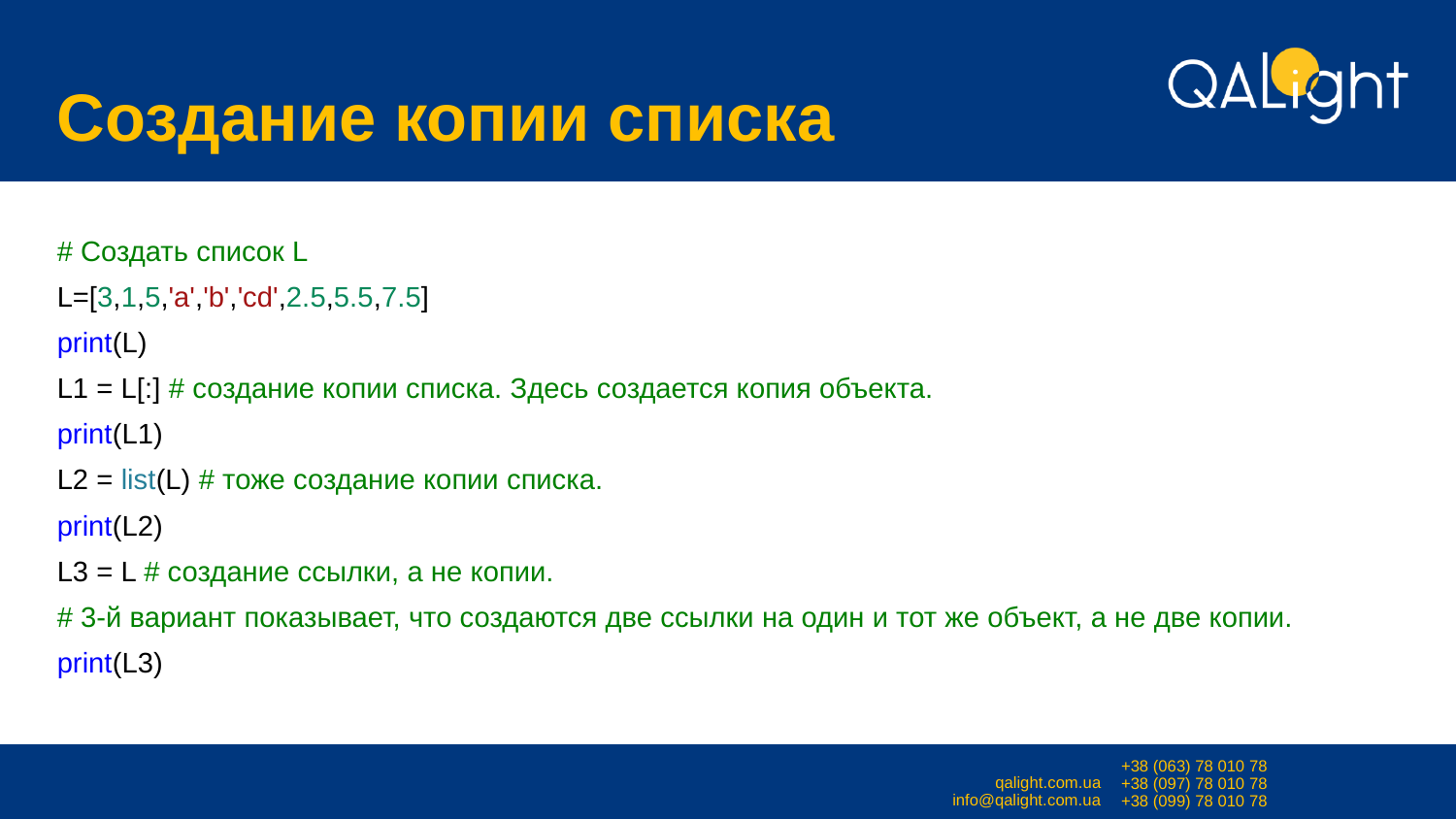

# Создание копии списка
# Создать список L
L=[3,1,5,'a','b','cd',2.5,5.5,7.5]
print(L)
L1 = L[:] # создание копии списка. Здесь создается копия объекта.
print(L1)
L2 = list(L) # тоже создание копии списка.
print(L2)
L3 = L # создание ссылки, а не копии.
# 3-й вариант показывает, что создаются две ссылки на один и тот же объект, а не две копии.
print(L3)